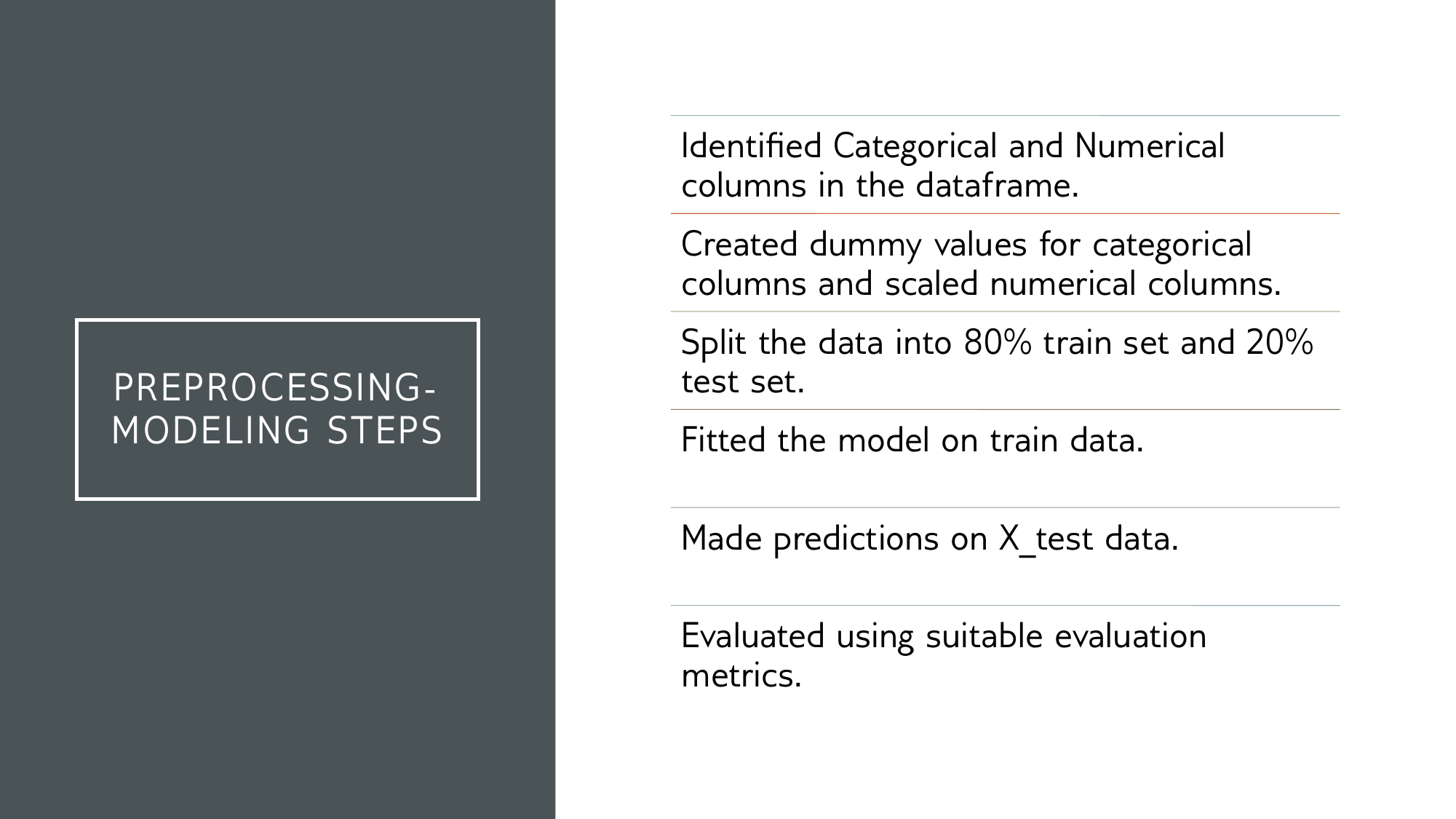

Identified Categorical and Numerical columns in the dataframe.
Created dummy values for categorical columns and scaled numerical columns.
Split the data into 80% train set and 20% test set.
Fitted the model on train data.
Made predictions on X_test data.
Evaluated using suitable evaluation metrics.
# Preprocessing-modeling steps